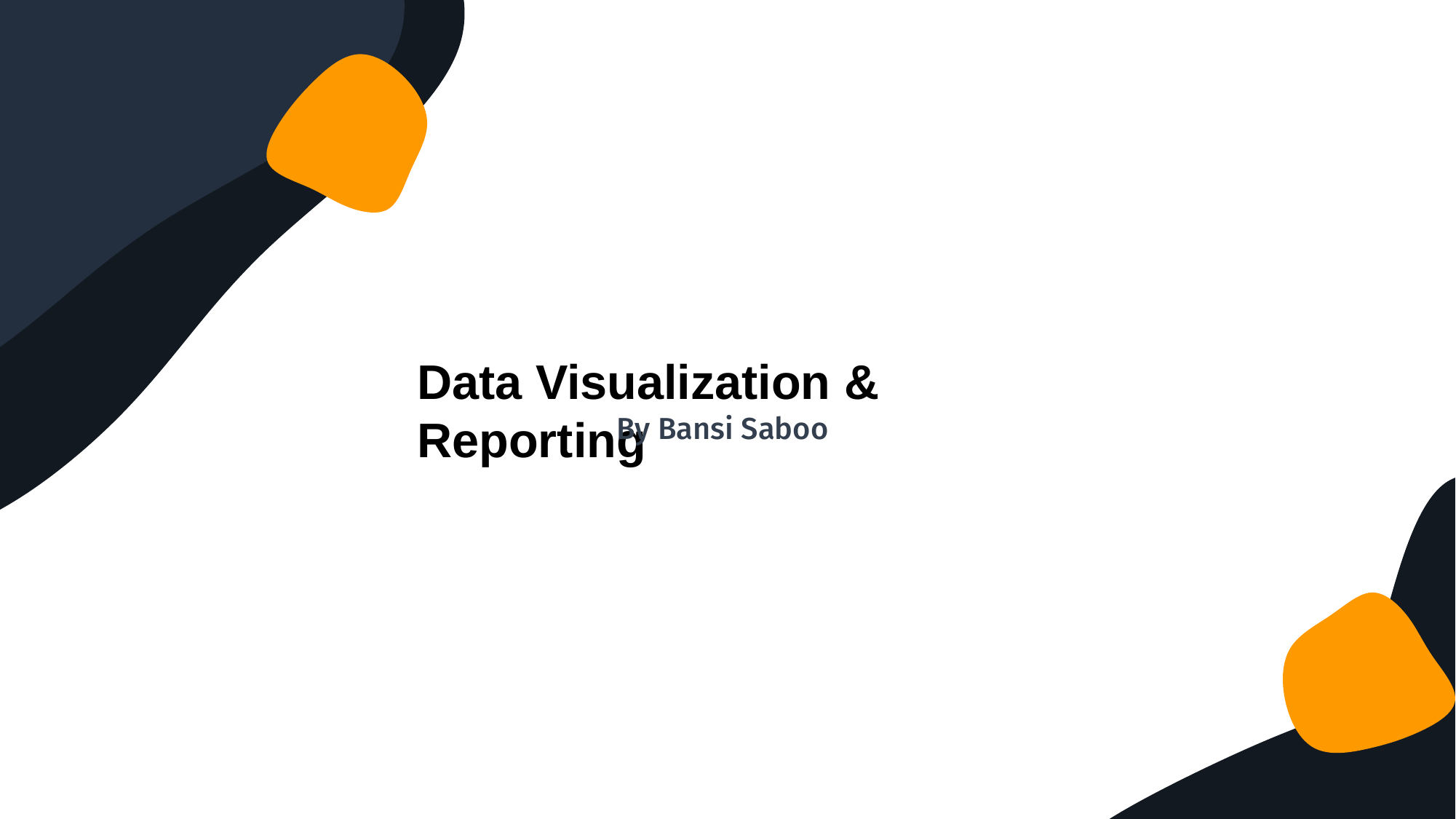

Data Visualization & Reporting

By Bansi Saboo